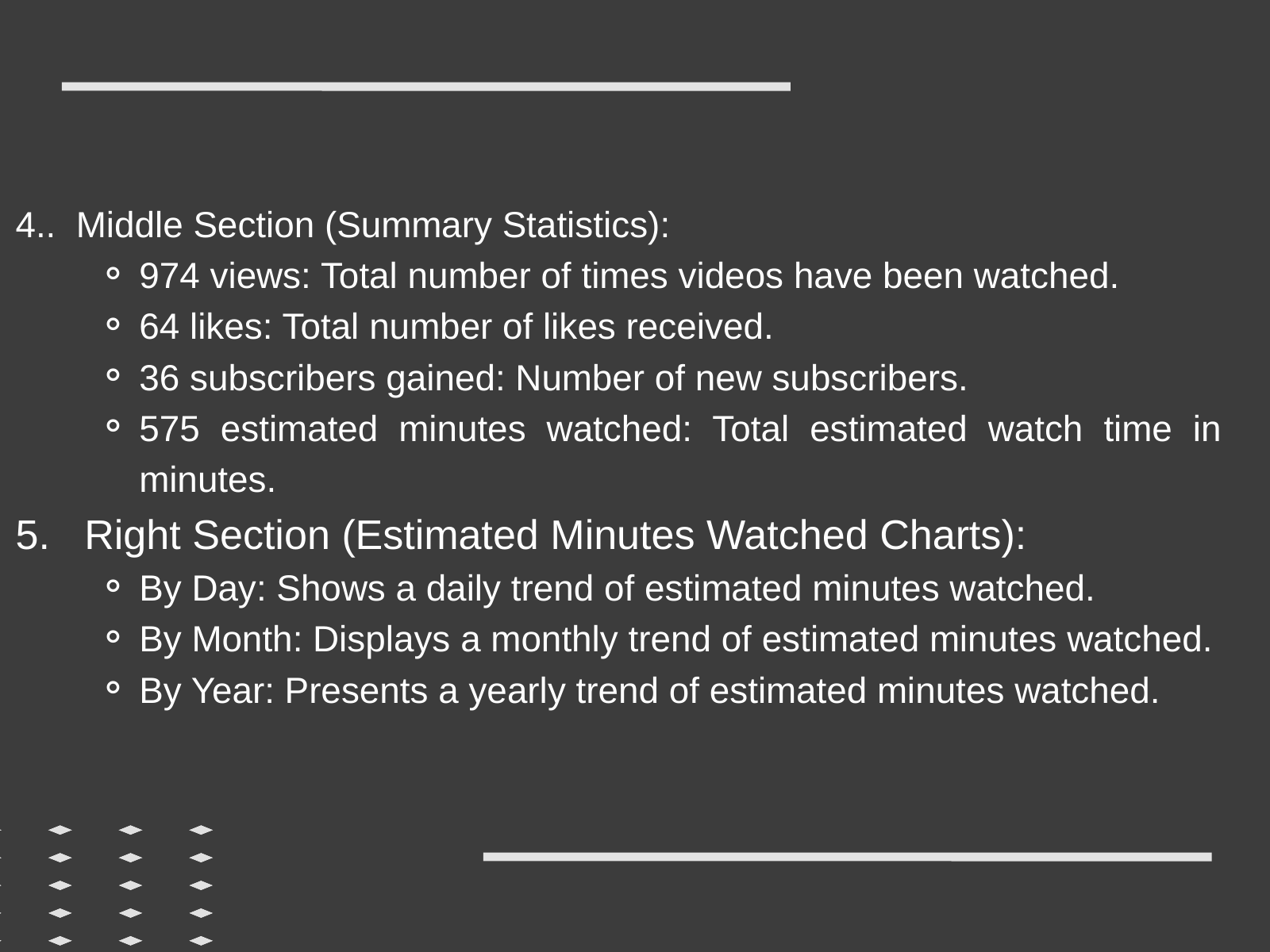

4..  Middle Section (Summary Statistics):
974 views: Total number of times videos have been watched.
64 likes: Total number of likes received.
36 subscribers gained: Number of new subscribers.
575 estimated minutes watched: Total estimated watch time in minutes.
5.   Right Section (Estimated Minutes Watched Charts):
By Day: Shows a daily trend of estimated minutes watched.
By Month: Displays a monthly trend of estimated minutes watched.
By Year: Presents a yearly trend of estimated minutes watched.